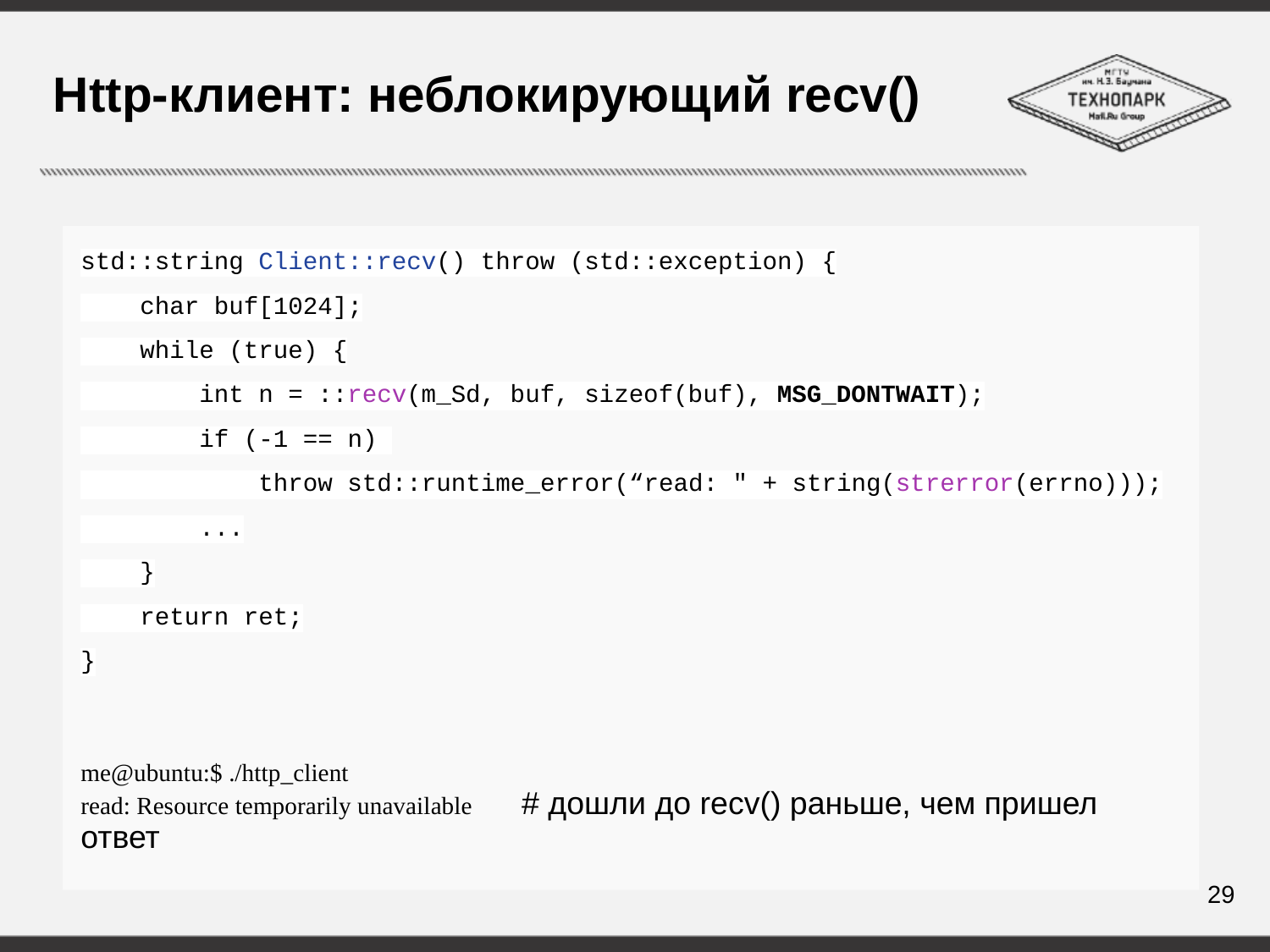

# Http-клиент: неблокирующий recv()
std::string Client::recv() throw (std::exception) {
    char buf[1024];
    while (true) {
        int n = ::recv(m_Sd, buf, sizeof(buf), MSG_DONTWAIT);
        if (-1 == n)
            throw std::runtime_error(“read: " + string(strerror(errno)));
        ...
    }
    return ret;
}

me@ubuntu:$ ./http_client
read: Resource temporarily unavailable        # дошли до recv() раньше, чем пришел ответ
29